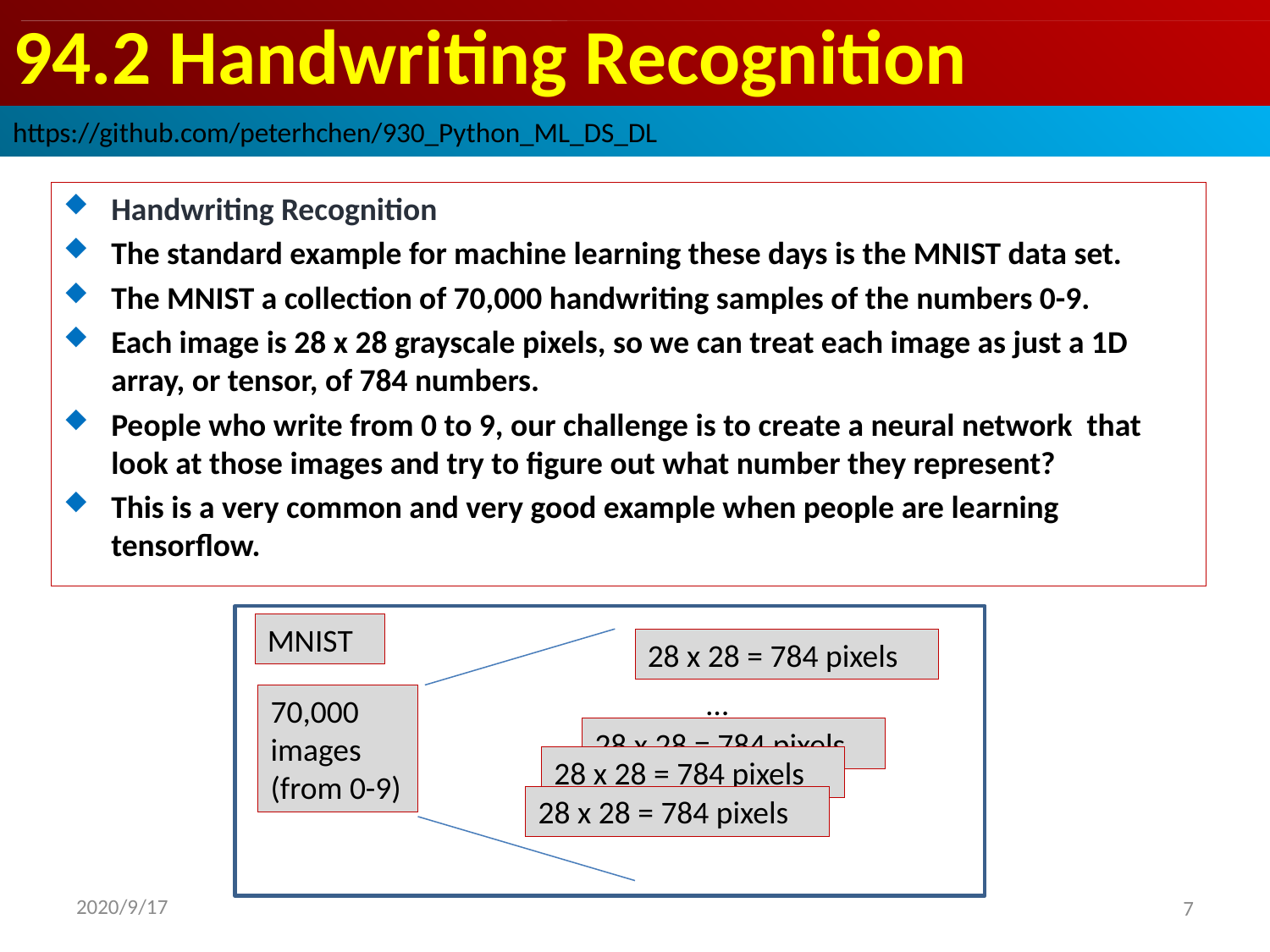

# 94.2 Handwriting Recognition

https://github.com/peterhchen/930_Python_ML_DS_DL
Handwriting Recognition
The standard example for machine learning these days is the MNIST data set.
The MNIST a collection of 70,000 handwriting samples of the numbers 0-9.
Each image is 28 x 28 grayscale pixels, so we can treat each image as just a 1D array, or tensor, of 784 numbers.
People who write from 0 to 9, our challenge is to create a neural network  that look at those images and try to figure out what number they represent?
This is a very common and very good example when people are learning tensorflow.

MNIST
28 x 28 = 784 pixels
…
70,000 images (from 0-9)
28 x 28 = 784 pixels
28 x 28 = 784 pixels
28 x 28 = 784 pixels
2020/9/17
7